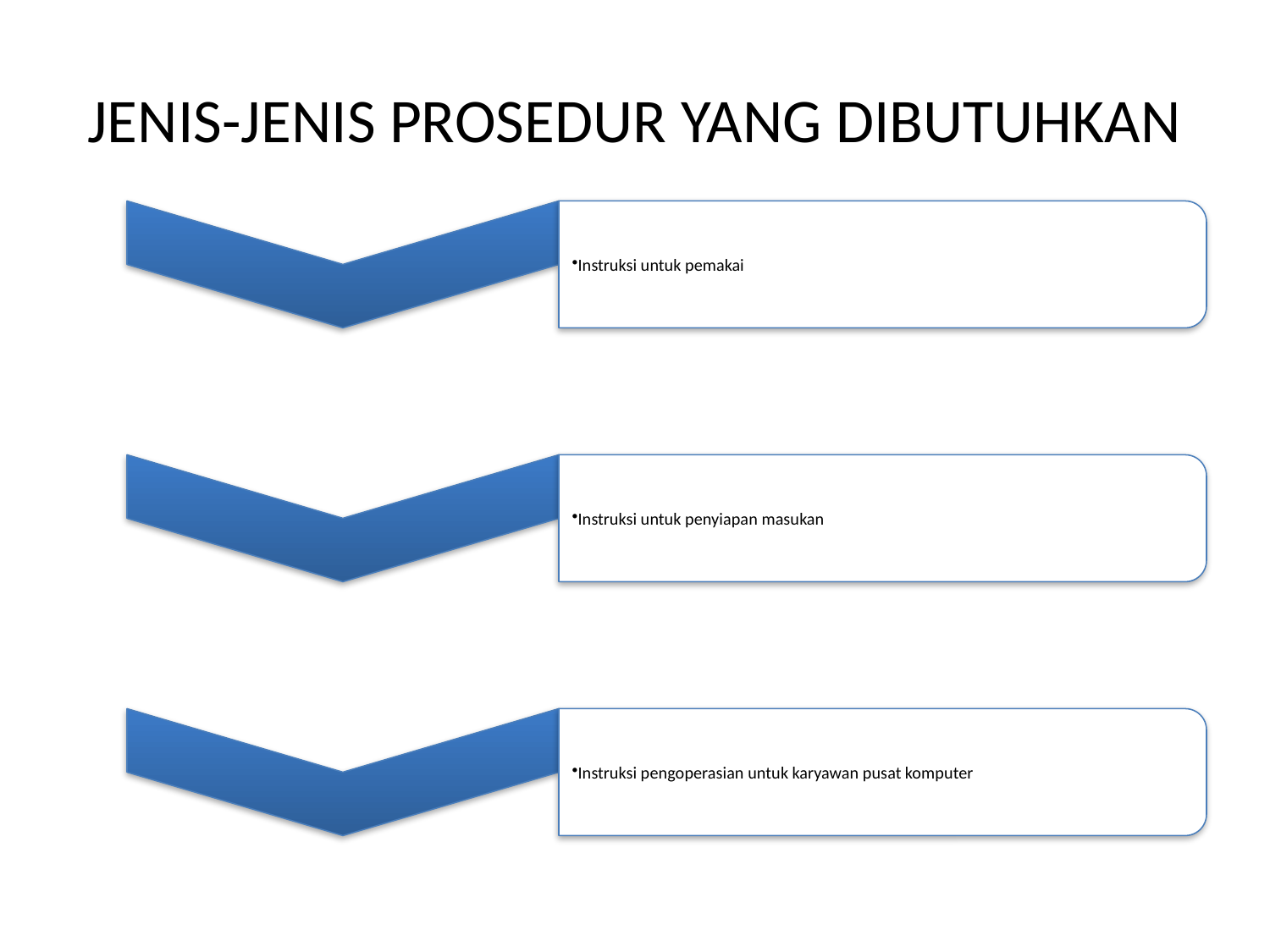

# JENIS-JENIS PROSEDUR YANG DIBUTUHKAN
Instruksi untuk pemakai
Instruksi pengoperasian untuk karyawan pusat komputer
Instruksi untuk penyiapan masukan